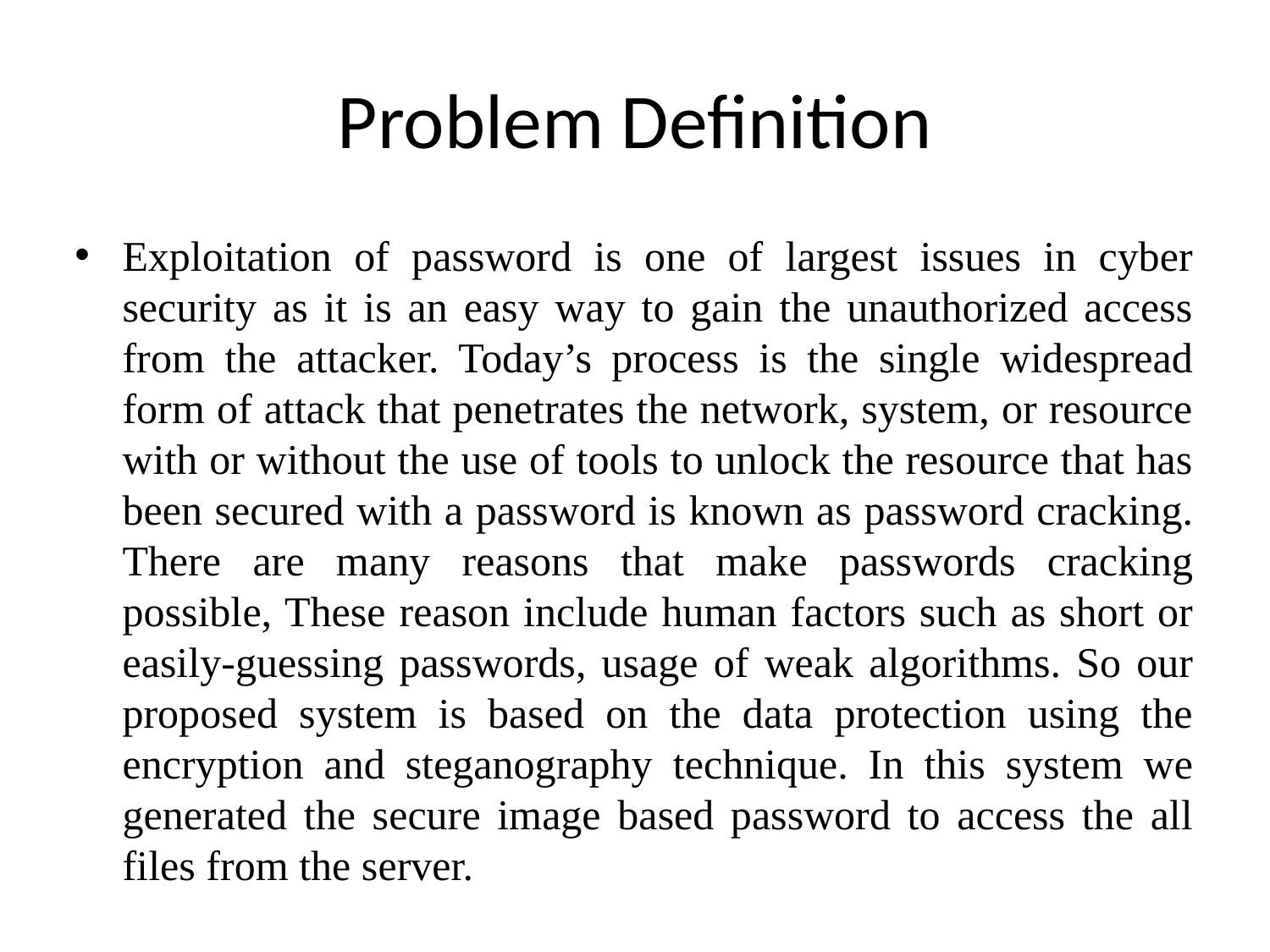

# Problem Definition
Exploitation of password is one of largest issues in cyber security as it is an easy way to gain the unauthorized access from the attacker. Today’s process is the single widespread form of attack that penetrates the network, system, or resource with or without the use of tools to unlock the resource that has been secured with a password is known as password cracking. There are many reasons that make passwords cracking possible, These reason include human factors such as short or easily-guessing passwords, usage of weak algorithms. So our proposed system is based on the data protection using the encryption and steganography technique. In this system we generated the secure image based password to access the all files from the server.